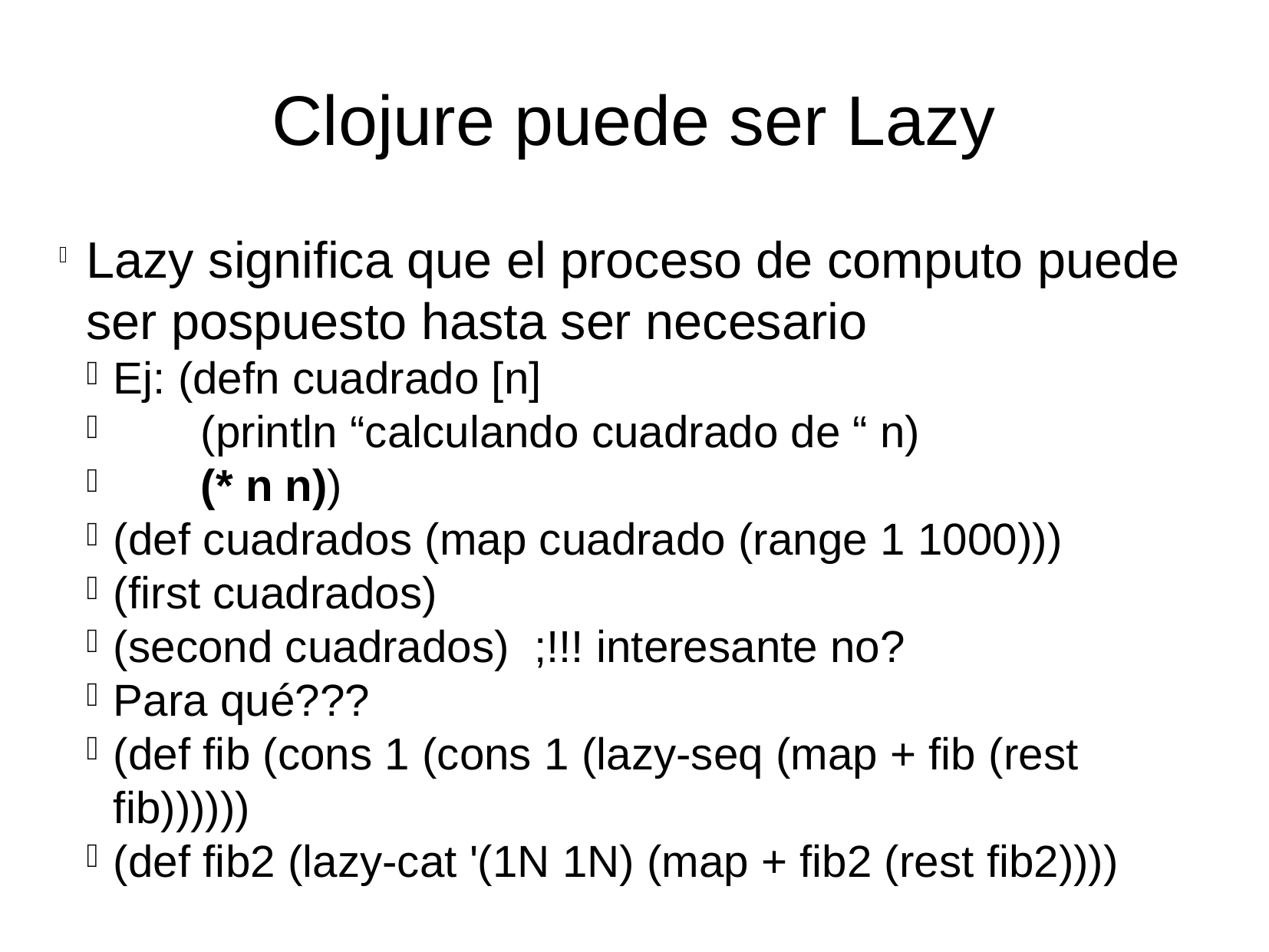

Clojure puede ser Lazy
Lazy significa que el proceso de computo puede ser pospuesto hasta ser necesario
Ej: (defn cuadrado [n]
       (println “calculando cuadrado de “ n)
       (* n n))
(def cuadrados (map cuadrado (range 1 1000)))
(first cuadrados)
(second cuadrados)  ;!!! interesante no?
Para qué???
(def fib (cons 1 (cons 1 (lazy-seq (map + fib (rest  fib))))))
(def fib2 (lazy-cat '(1N 1N) (map + fib2 (rest fib2))))